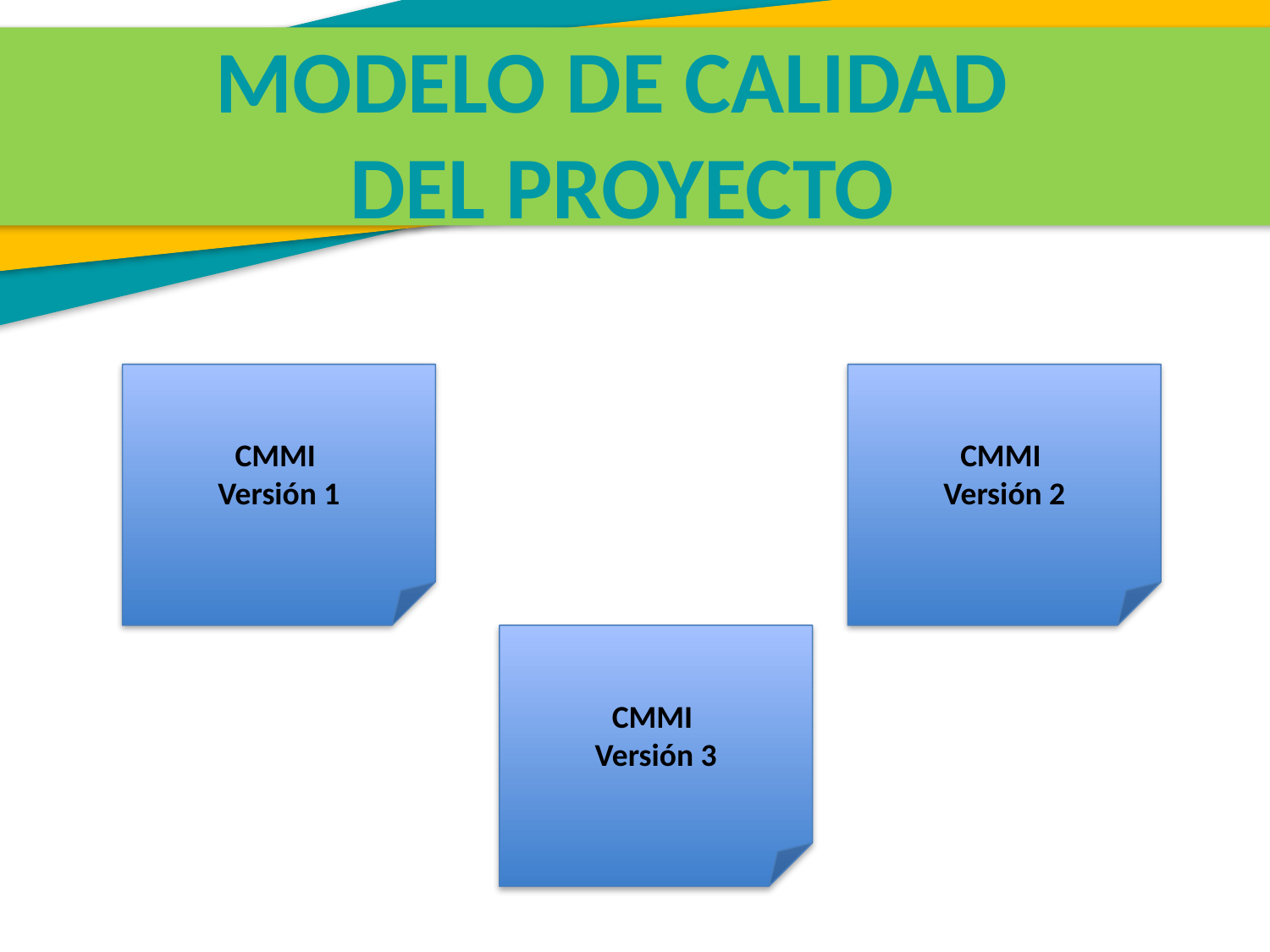

MODELO DE CALIDAD
DEL PROYECTO
CMMI
Versión 1
CMMI
Versión 2
CMMI
Versión 3